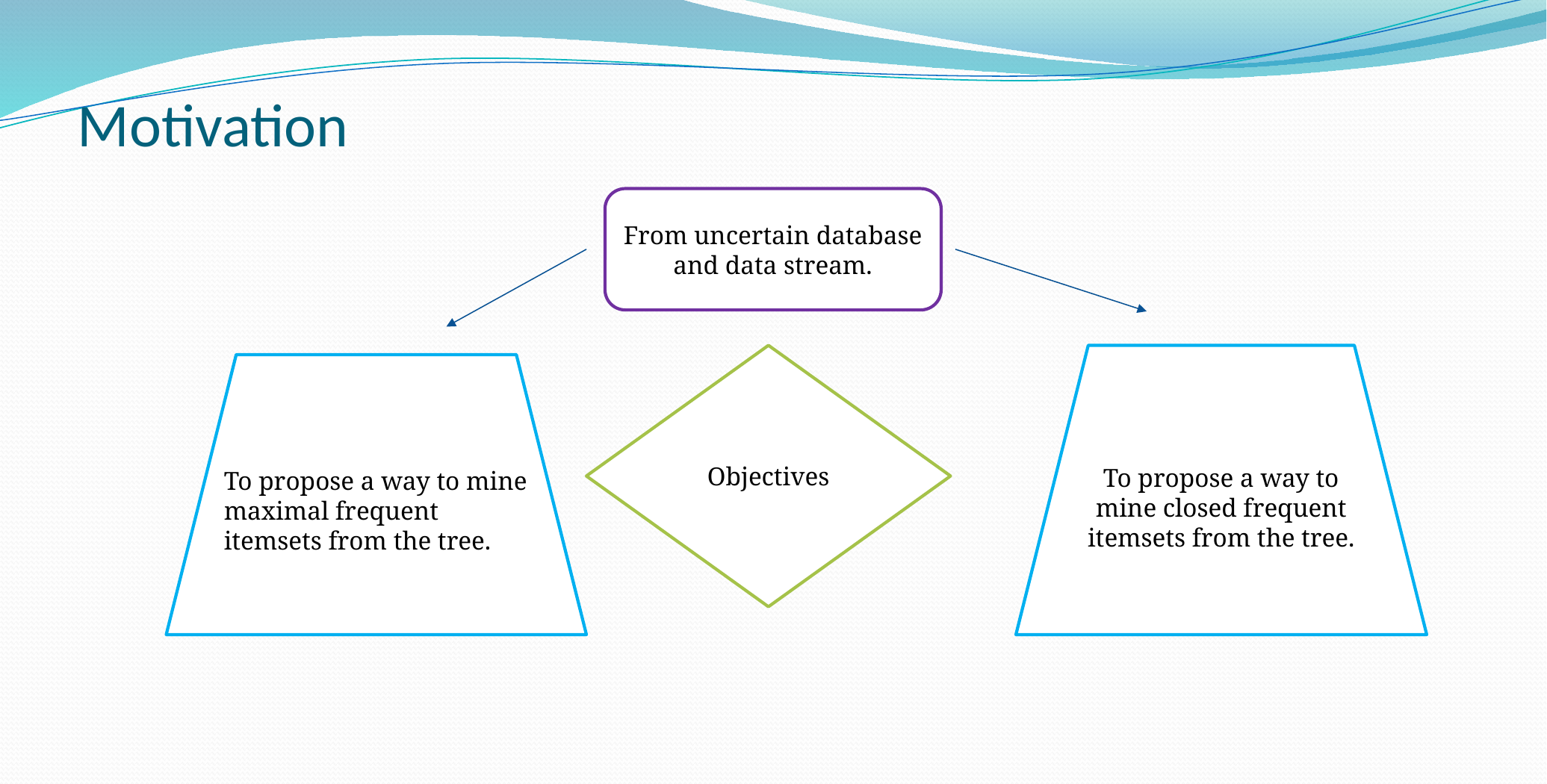

# Motivation

From uncertain database and data stream.
Objectives
To propose a way to mine closed frequent itemsets from the tree.
To propose a way to mine maximal frequent itemsets from the tree.